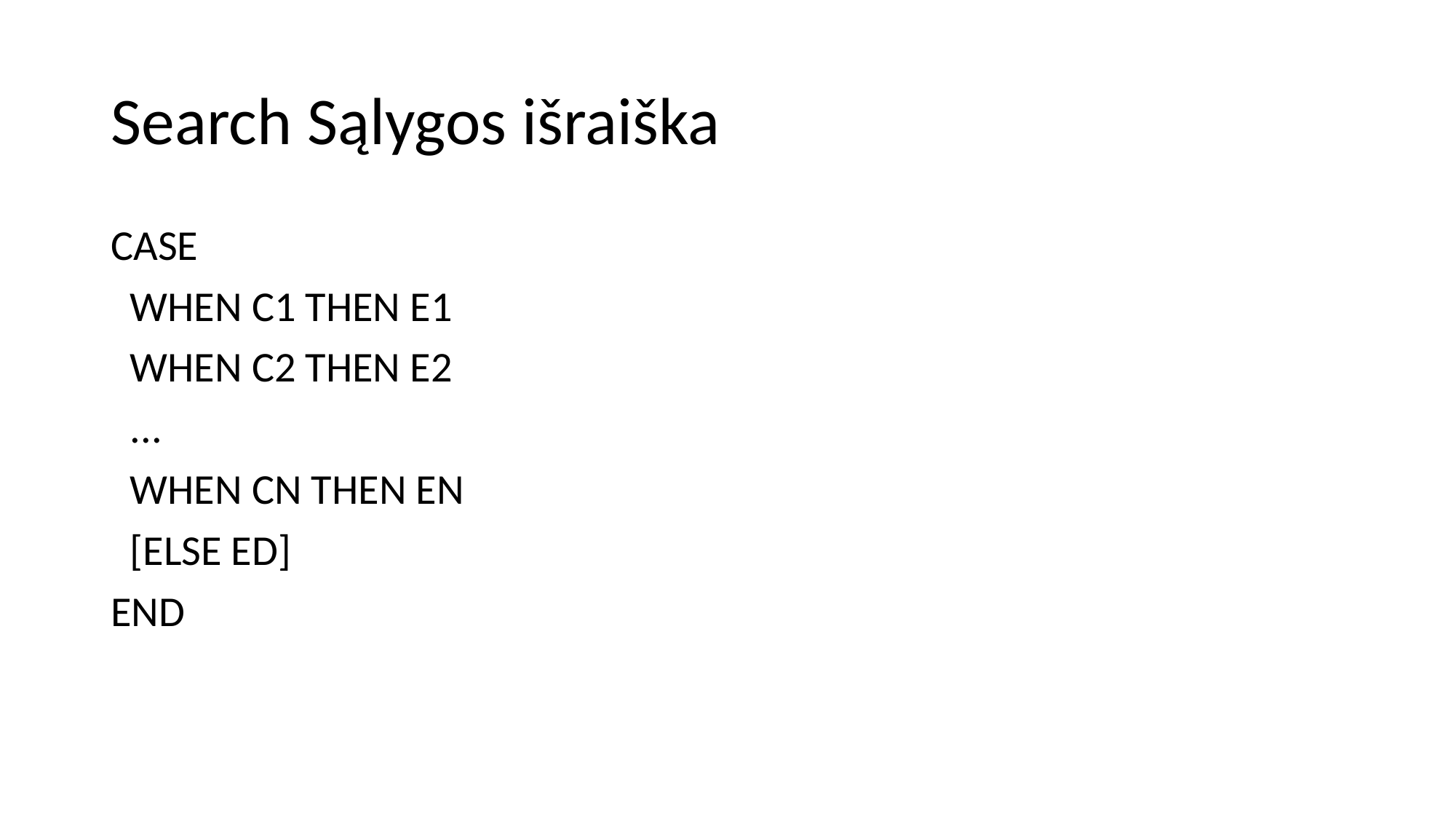

# Search Sąlygos išraiška
CASE
  WHEN C1 THEN E1
  WHEN C2 THEN E2
  ...
  WHEN CN THEN EN
  [ELSE ED]
END